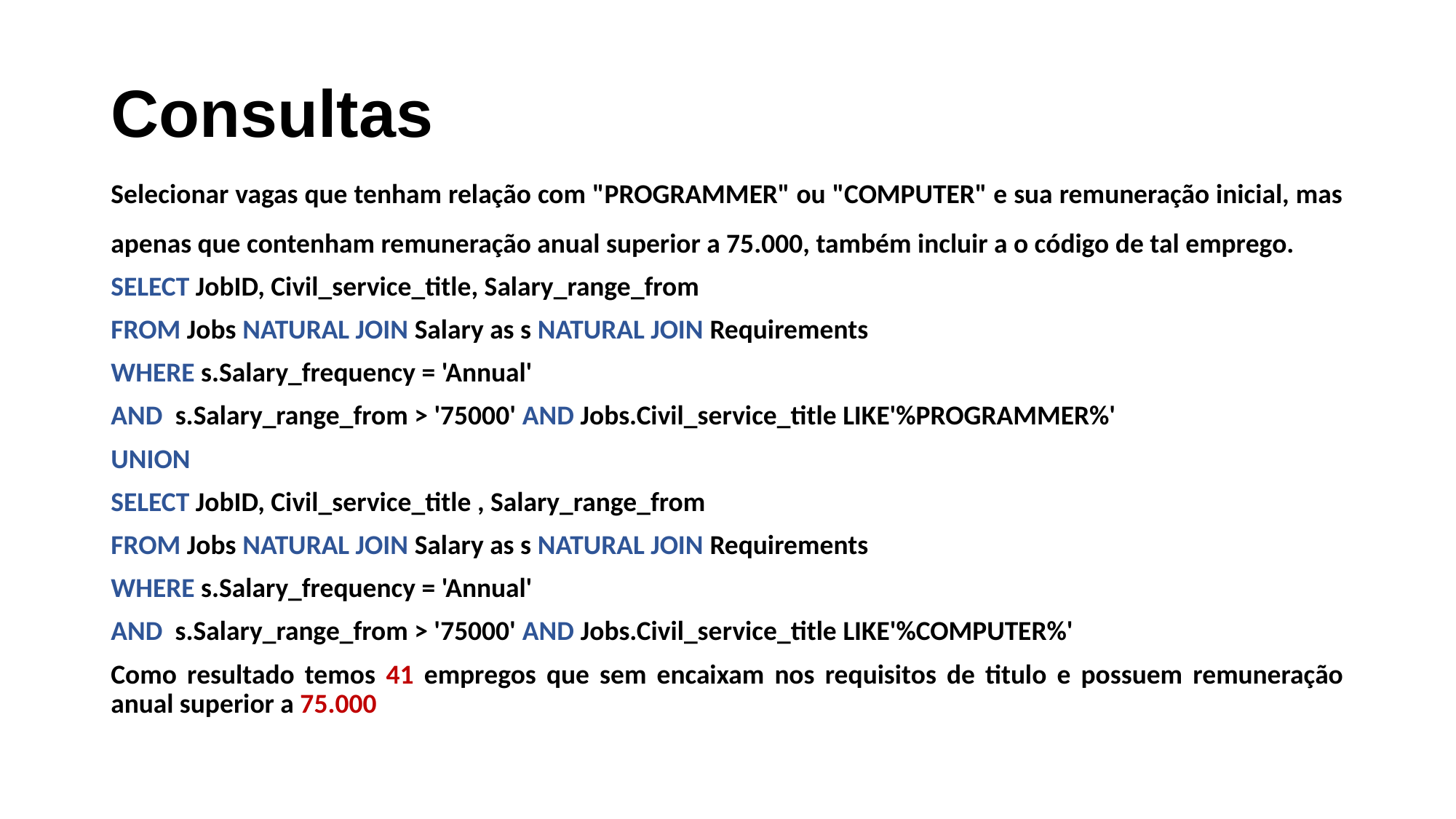

# Consultas
Selecionar vagas que tenham relação com "PROGRAMMER" ou "COMPUTER" e sua remuneração inicial, mas apenas que contenham remuneração anual superior a 75.000, também incluir a o código de tal emprego.
SELECT JobID, Civil_service_title, Salary_range_from
FROM Jobs NATURAL JOIN Salary as s NATURAL JOIN Requirements
WHERE s.Salary_frequency = 'Annual'
AND  s.Salary_range_from > '75000' AND Jobs.Civil_service_title LIKE'%PROGRAMMER%'
UNION
SELECT JobID, Civil_service_title , Salary_range_from
FROM Jobs NATURAL JOIN Salary as s NATURAL JOIN Requirements
WHERE s.Salary_frequency = 'Annual'
AND  s.Salary_range_from > '75000' AND Jobs.Civil_service_title LIKE'%COMPUTER%'
Como resultado temos 41 empregos que sem encaixam nos requisitos de titulo e possuem remuneração anual superior a 75.000